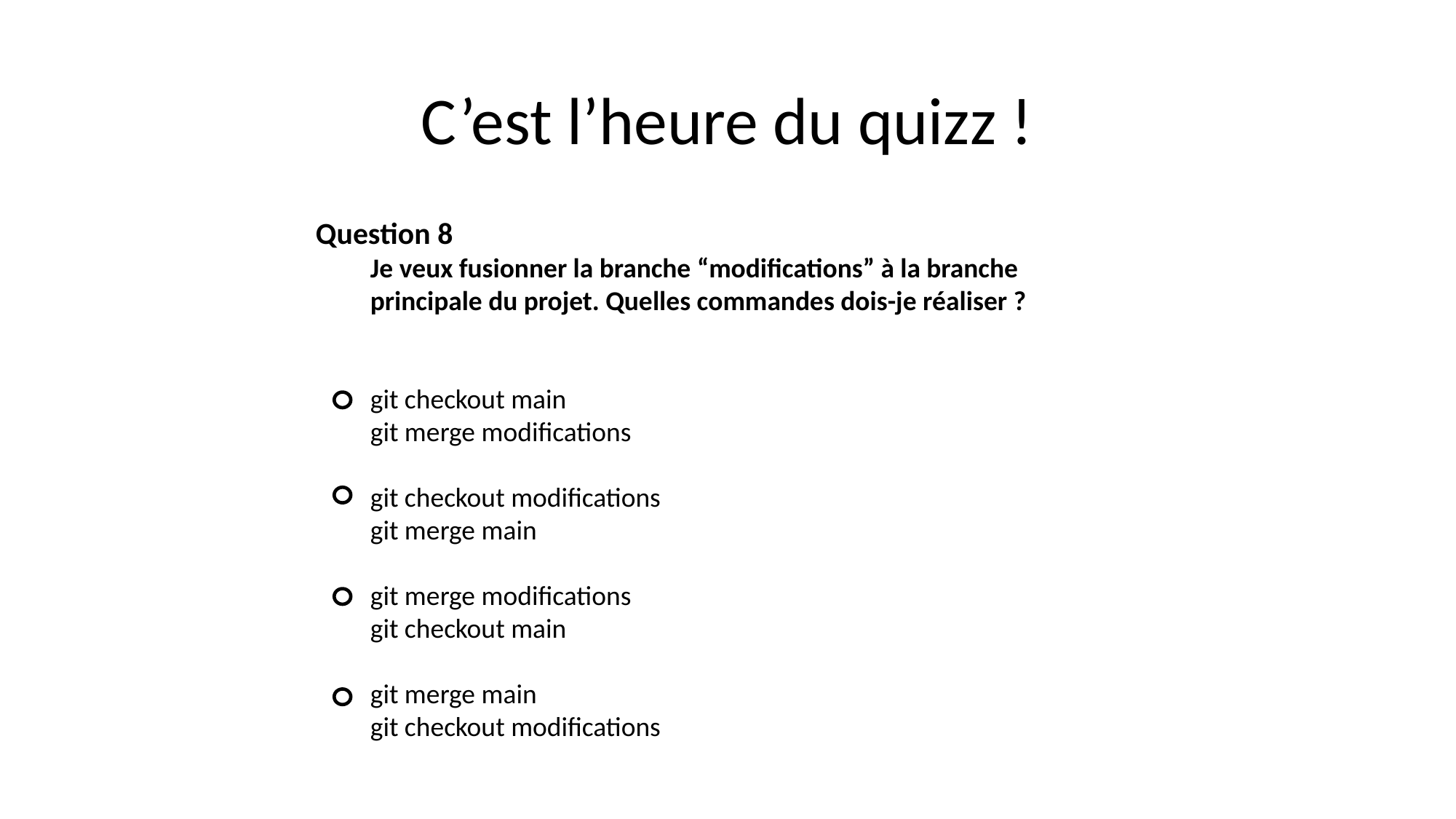

# C’est l’heure du quizz !
Question 8
Je veux fusionner la branche “modifications” à la branche principale du projet. Quelles commandes dois-je réaliser ?

git checkout main
git merge modifications

git checkout modifications
git merge main

git merge modifications
git checkout main

git merge main
git checkout modifications